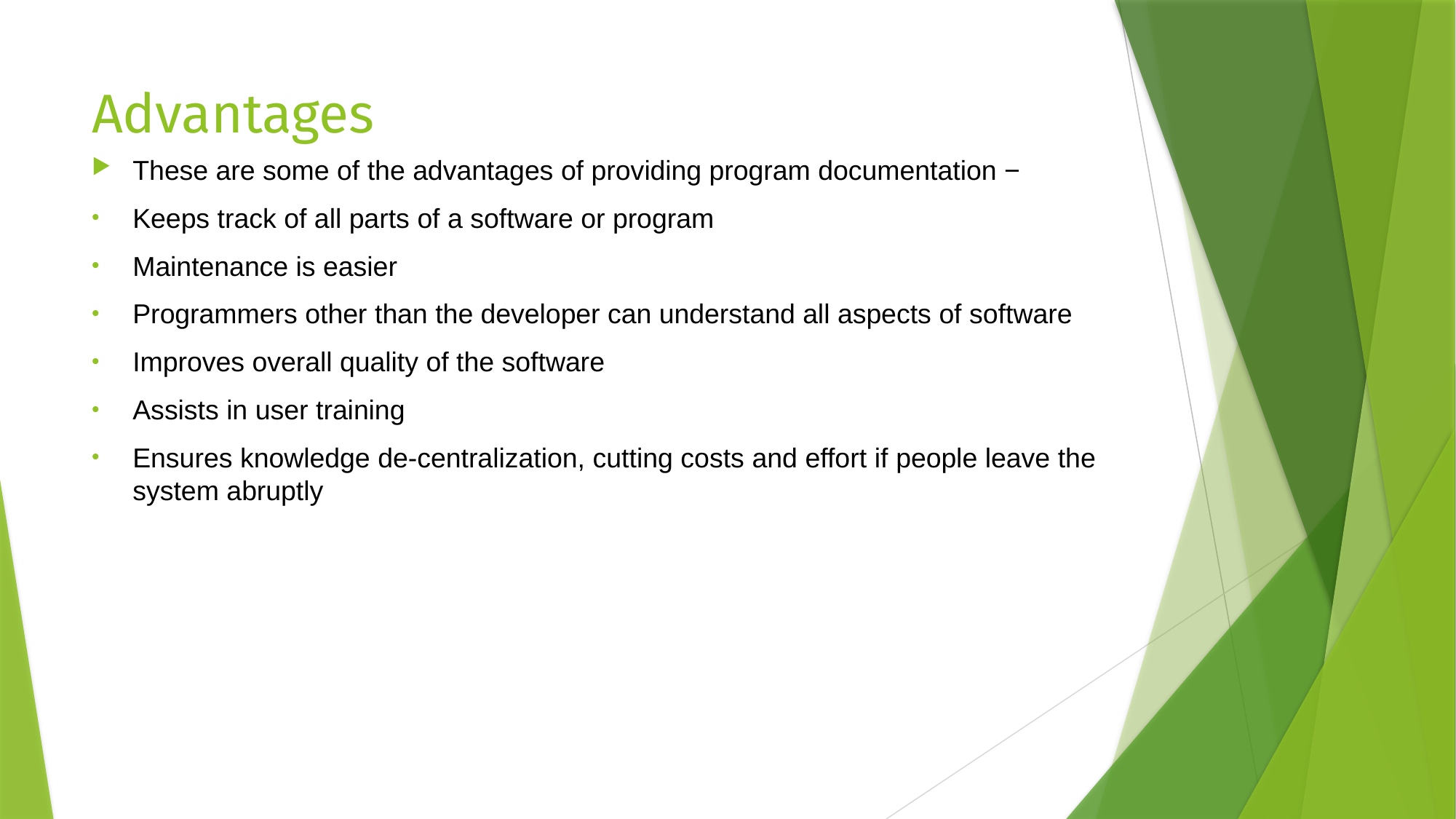

# Advantages
These are some of the advantages of providing program documentation −
Keeps track of all parts of a software or program
Maintenance is easier
Programmers other than the developer can understand all aspects of software
Improves overall quality of the software
Assists in user training
Ensures knowledge de-centralization, cutting costs and effort if people leave the system abruptly